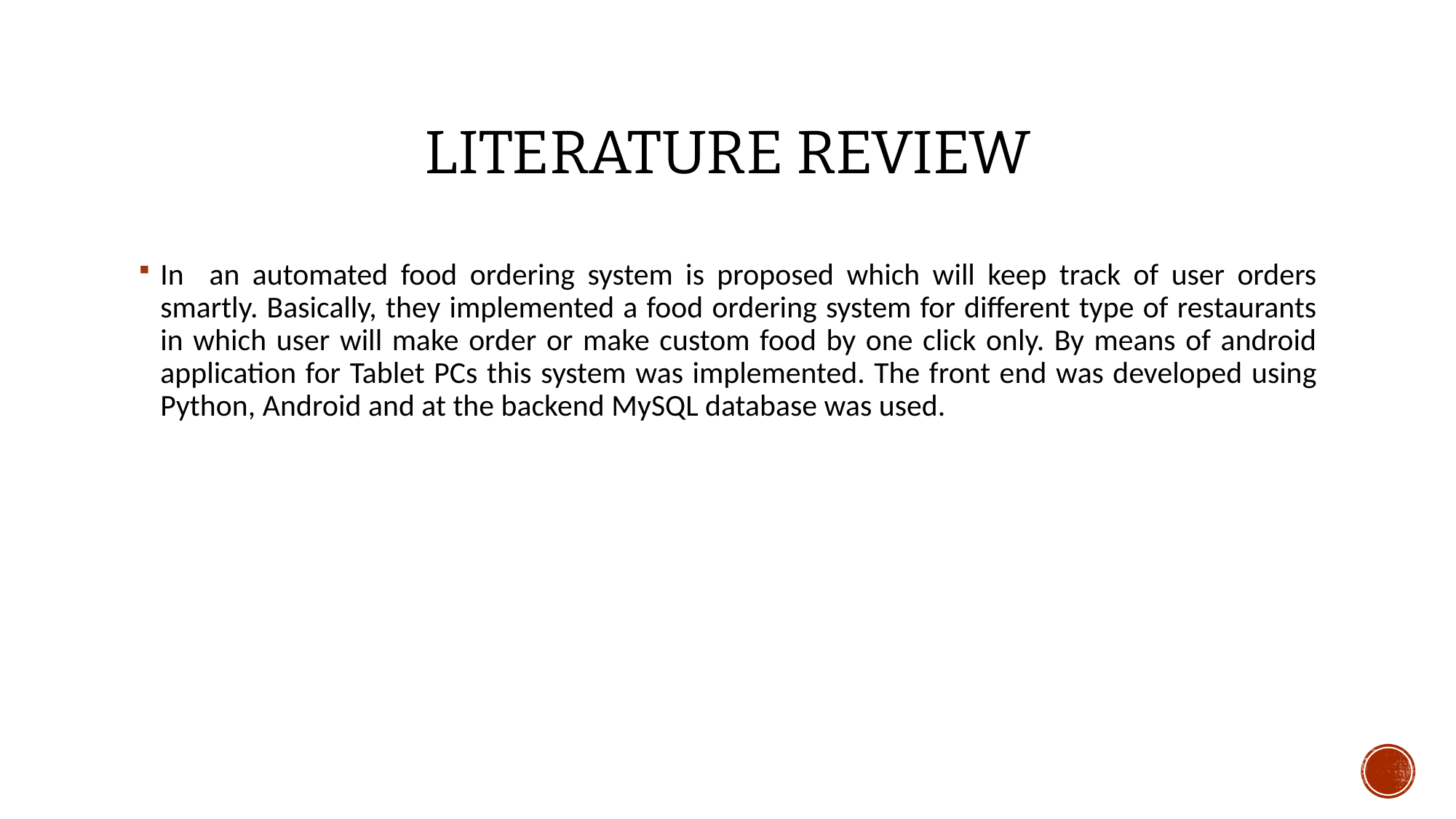

# LITERATURE REVIEW
In  an automated food ordering system is proposed which will keep track of user orders smartly. Basically, they implemented a food ordering system for different type of restaurants in which user will make order or make custom food by one click only. By means of android application for Tablet PCs this system was implemented. The front end was developed using Python, Android and at the backend MySQL database was used.